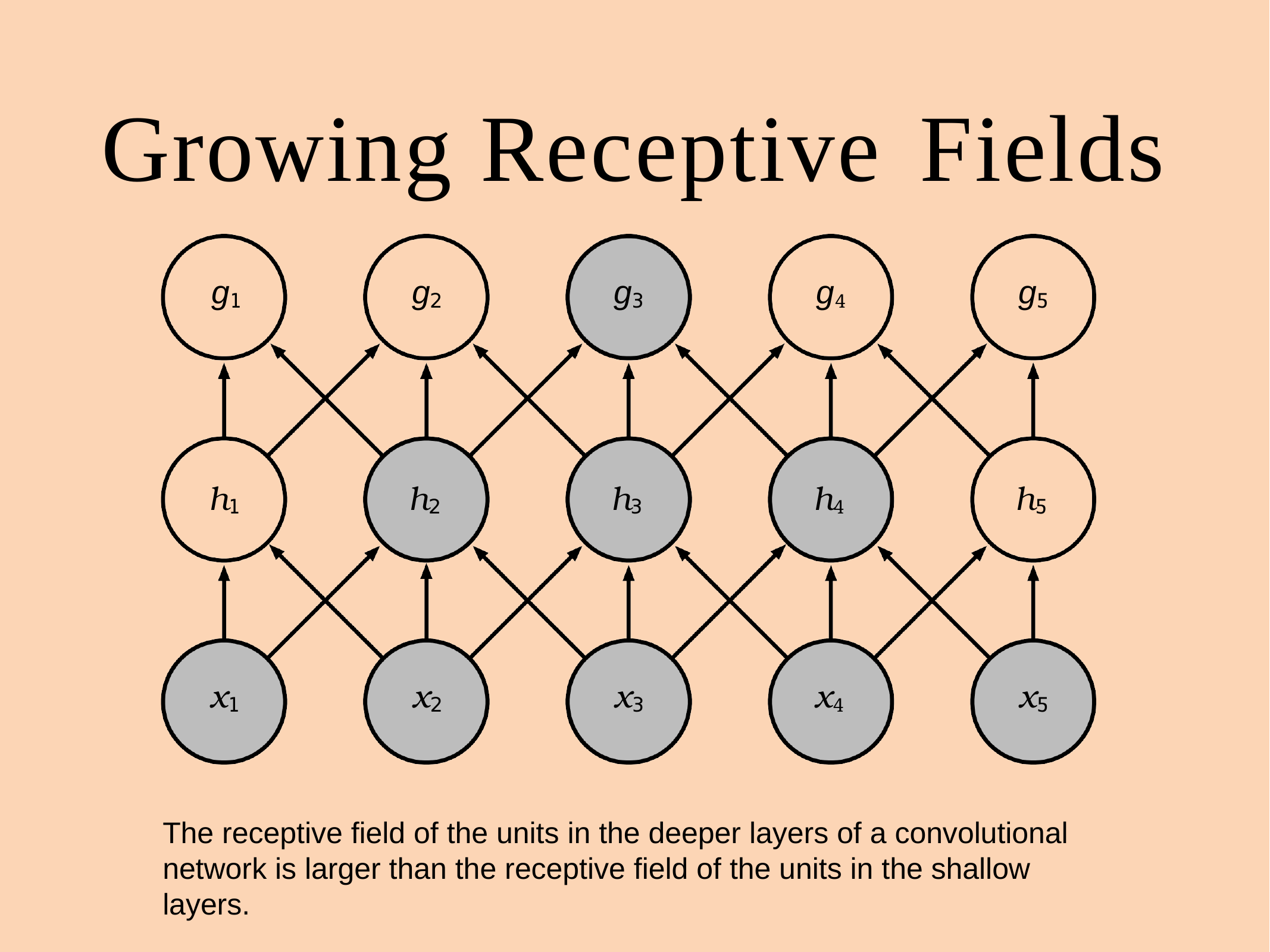

# Growing Receptive Fields

g1
g2
g3
g4
g5
h1
h2
h3
h4
h5
x1
x2
x3
x4
x5
The receptive field of the units in the deeper layers of a convolutional network is larger than the receptive field of the units in the shallow layers.